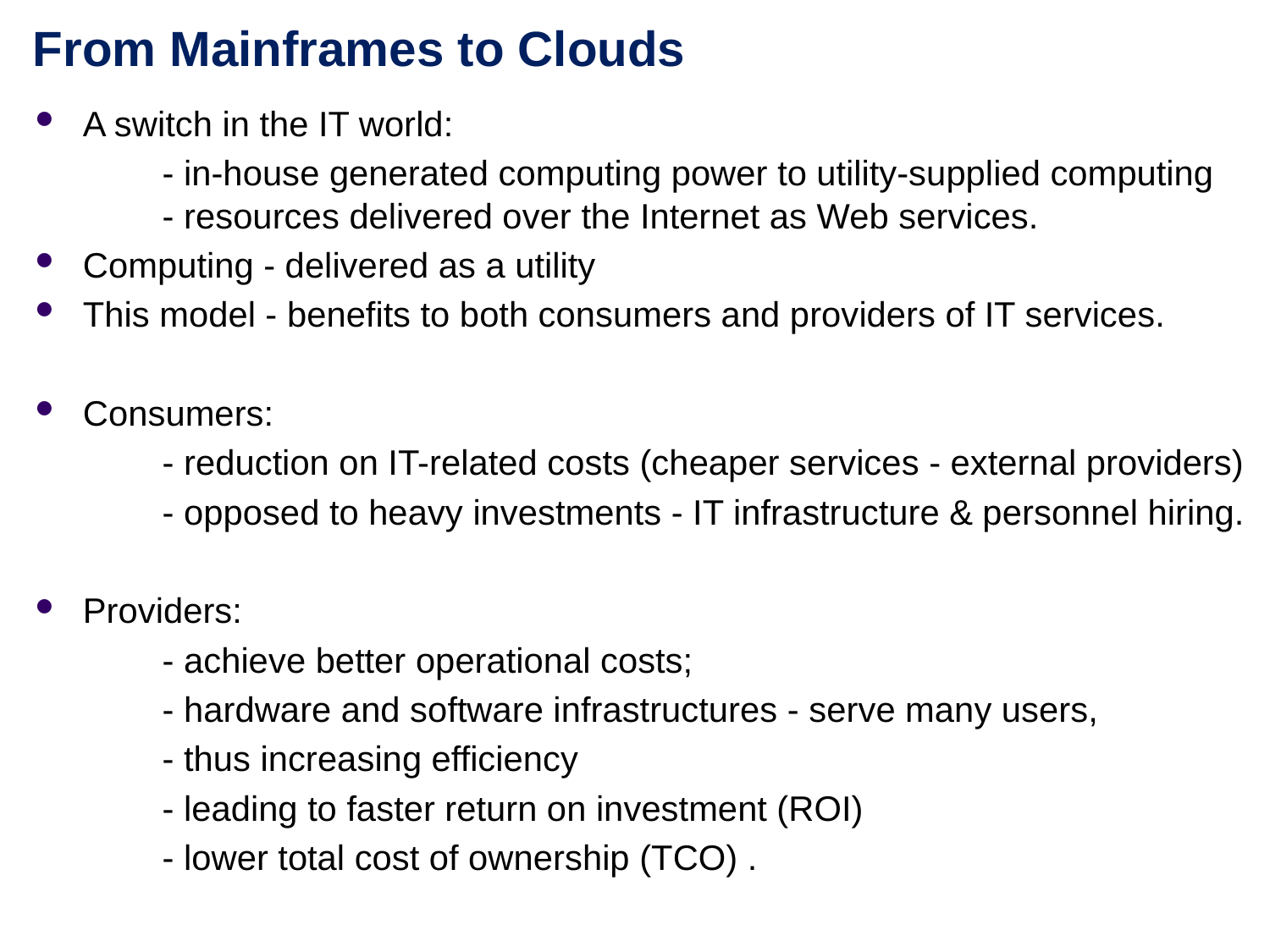

From Mainframes to Clouds
A switch in the IT world:
	- in-house generated computing power to utility-supplied computing 	- resources delivered over the Internet as Web services.
Computing - delivered as a utility
This model - benefits to both consumers and providers of IT services.

Consumers:
	- reduction on IT-related costs (cheaper services - external providers)
	- opposed to heavy investments - IT infrastructure & personnel hiring.

Providers:
	- achieve better operational costs;
	- hardware and software infrastructures - serve many users,
	- thus increasing efficiency
	- leading to faster return on investment (ROI)
	- lower total cost of ownership (TCO) .